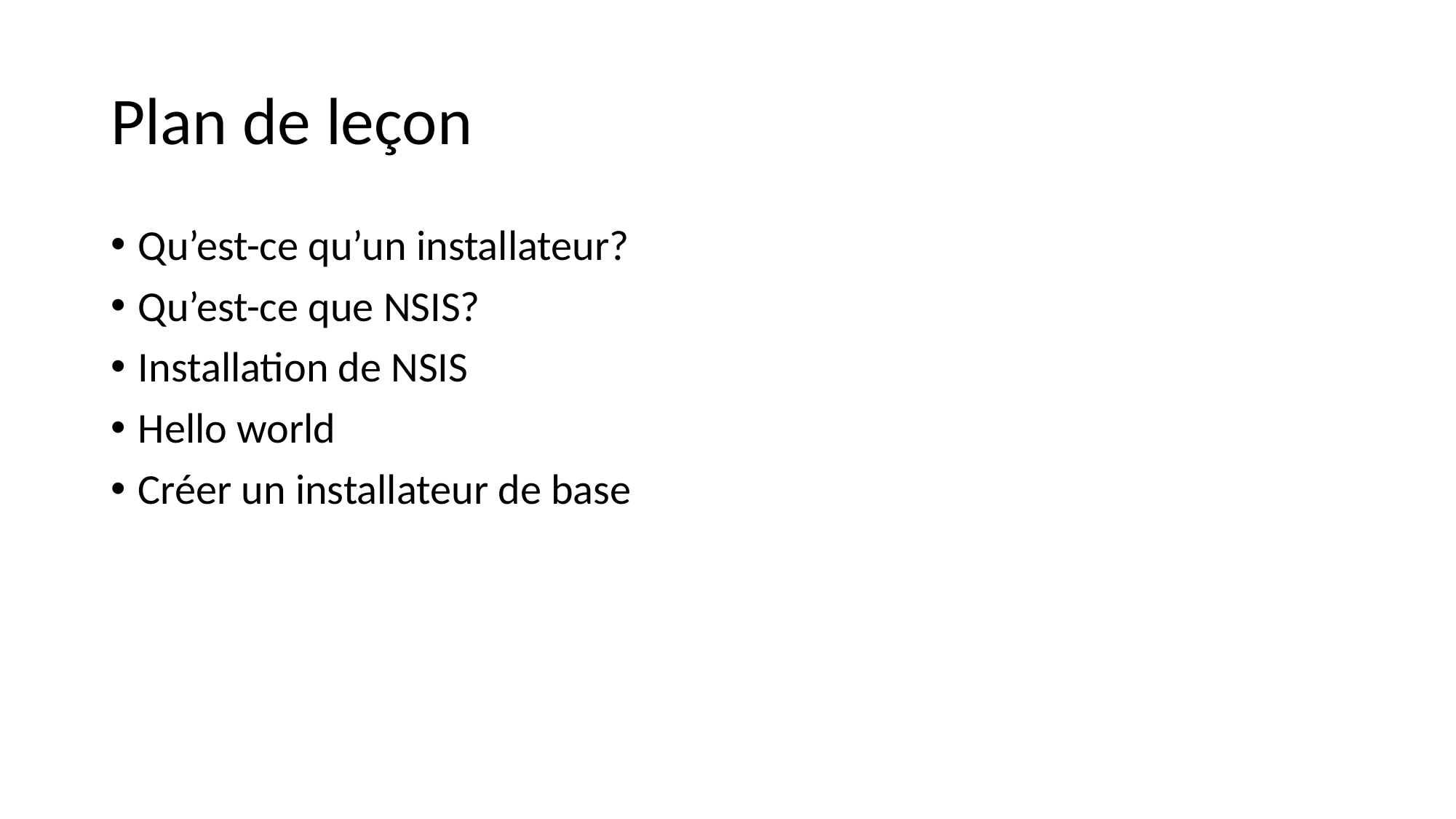

# Plan de leçon
Qu’est-ce qu’un installateur?
Qu’est-ce que NSIS?
Installation de NSIS
Hello world
Créer un installateur de base